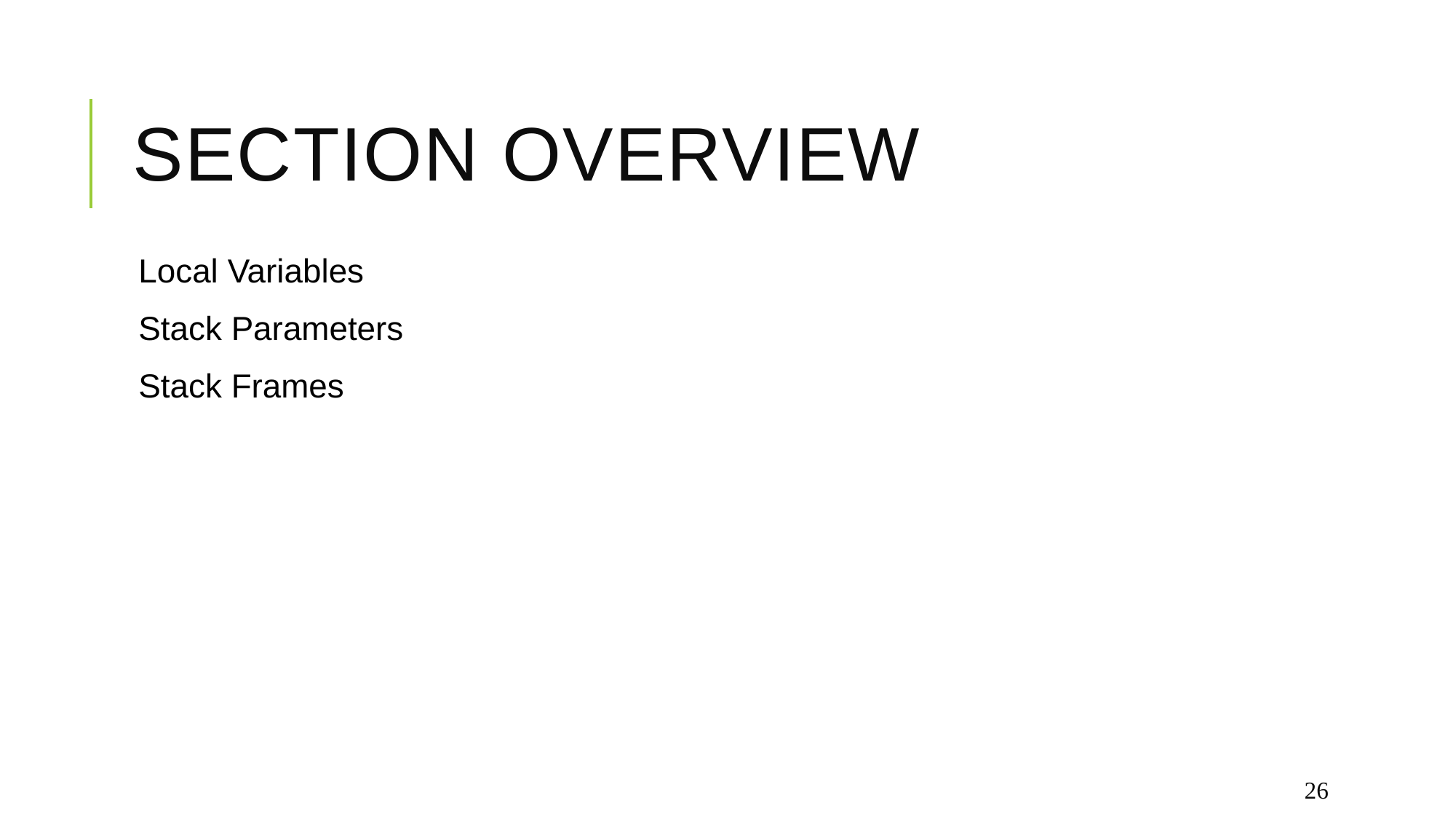

# Section Overview
Local Variables
Stack Parameters
Stack Frames

26